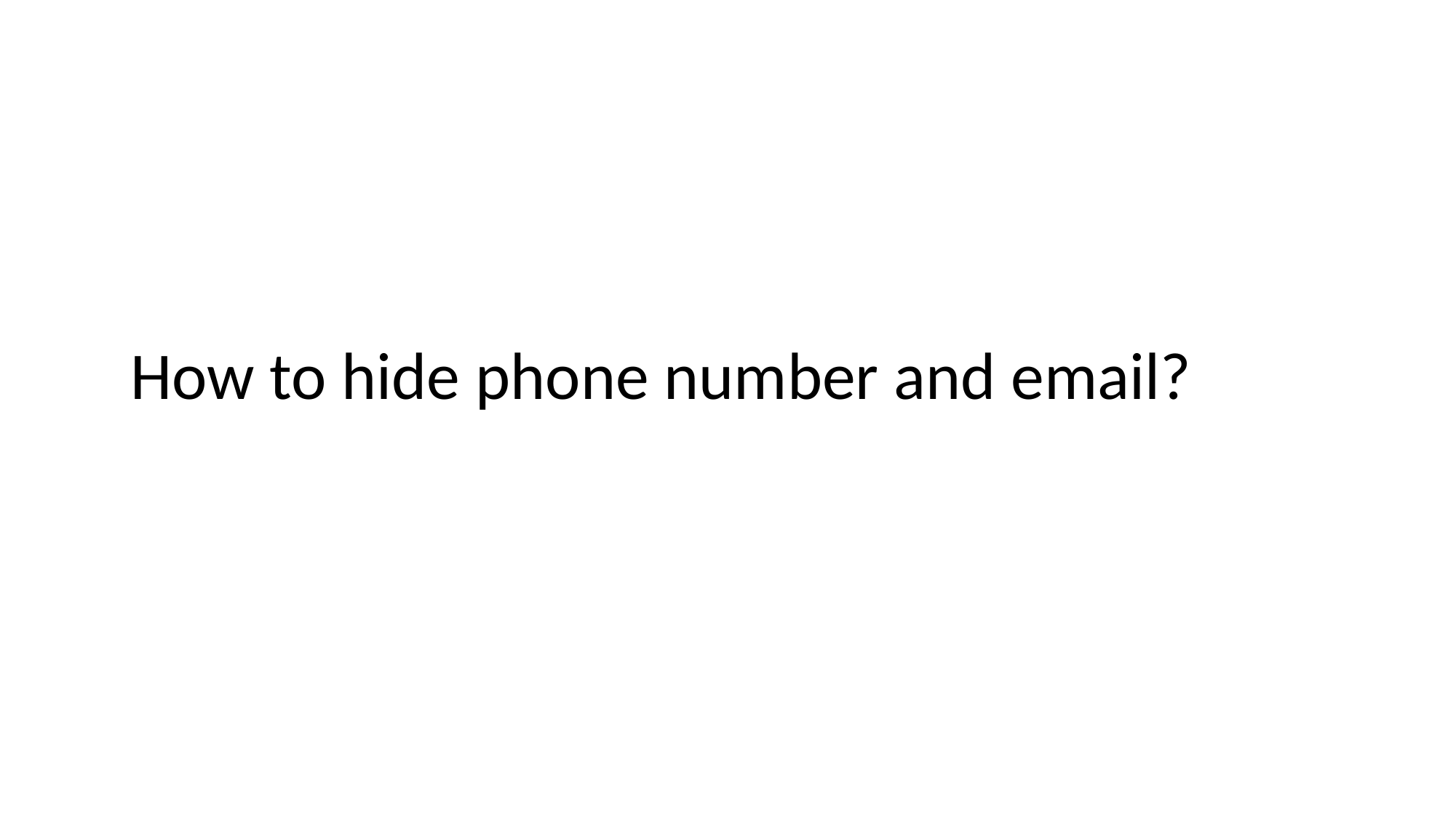

# How to hide phone number and email?